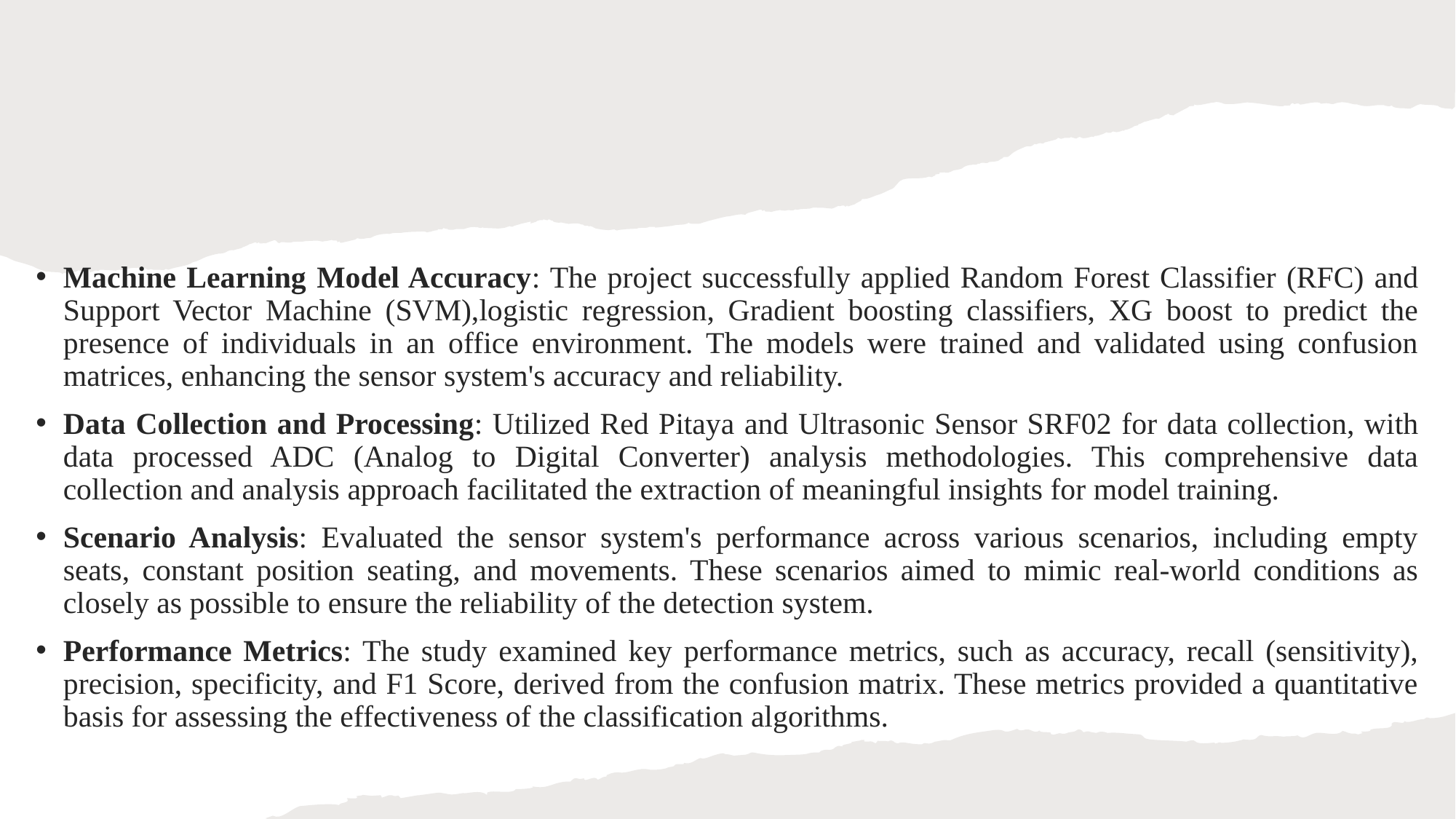

Machine Learning Model Accuracy: The project successfully applied Random Forest Classifier (RFC) and Support Vector Machine (SVM),logistic regression, Gradient boosting classifiers, XG boost to predict the presence of individuals in an office environment. The models were trained and validated using confusion matrices, enhancing the sensor system's accuracy and reliability.
Data Collection and Processing: Utilized Red Pitaya and Ultrasonic Sensor SRF02 for data collection, with data processed ADC (Analog to Digital Converter) analysis methodologies. This comprehensive data collection and analysis approach facilitated the extraction of meaningful insights for model training.
Scenario Analysis: Evaluated the sensor system's performance across various scenarios, including empty seats, constant position seating, and movements. These scenarios aimed to mimic real-world conditions as closely as possible to ensure the reliability of the detection system.
Performance Metrics: The study examined key performance metrics, such as accuracy, recall (sensitivity), precision, specificity, and F1 Score, derived from the confusion matrix. These metrics provided a quantitative basis for assessing the effectiveness of the classification algorithms.